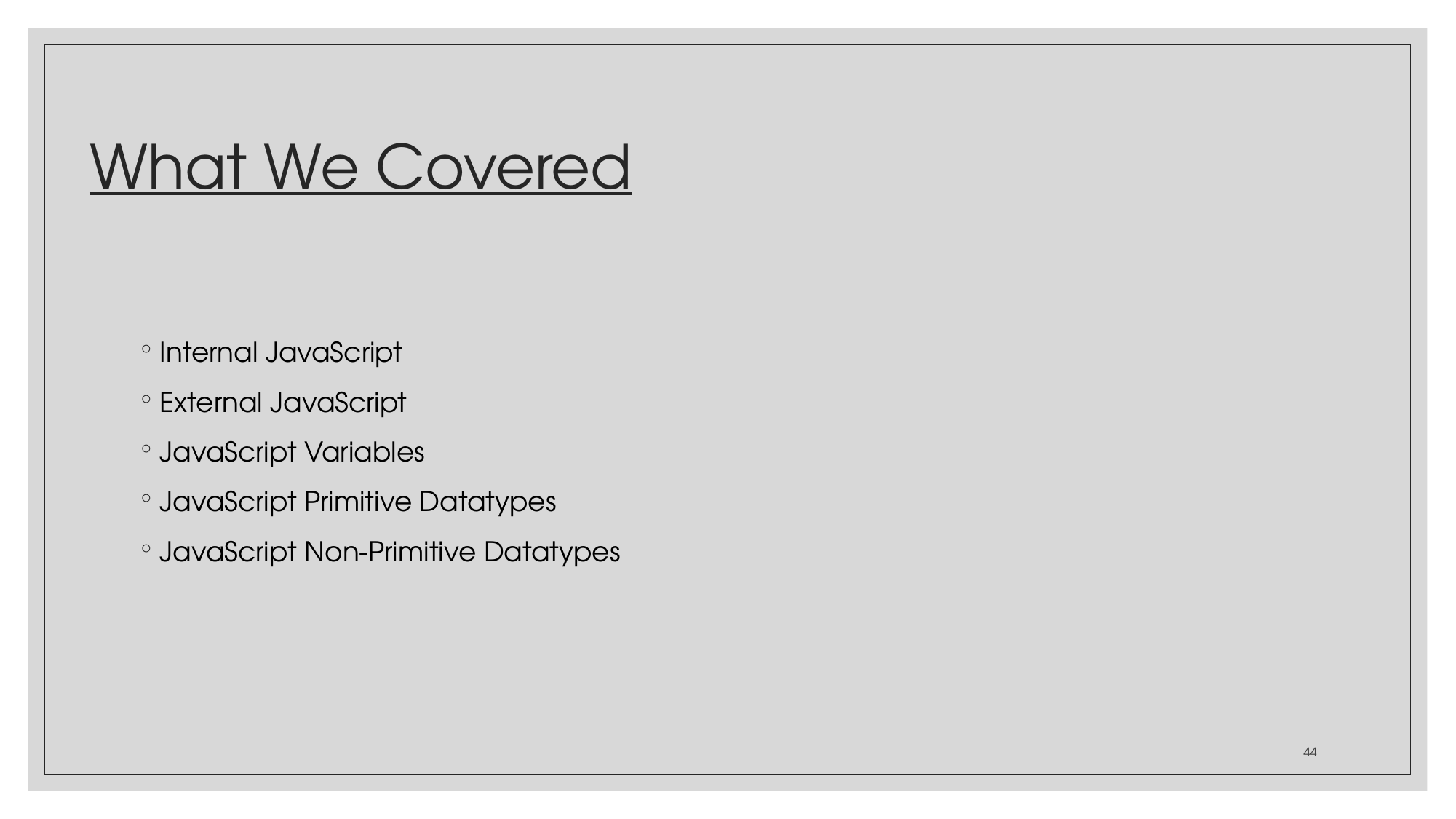

# What We Covered
Internal JavaScript
External JavaScript
JavaScript Variables
JavaScript Primitive Datatypes
JavaScript Non-Primitive Datatypes
44